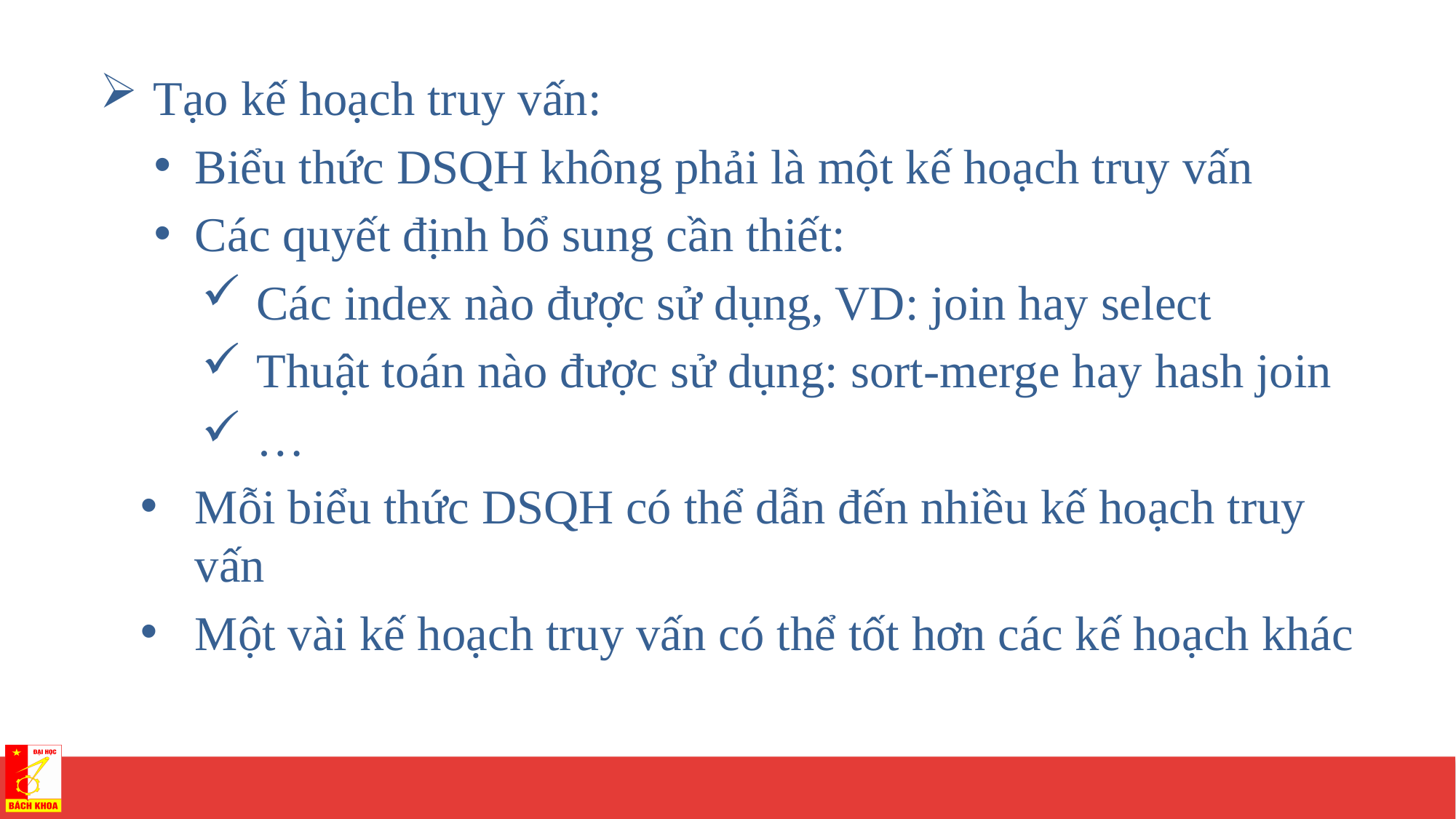

Tạo kế hoạch truy vấn:
Biểu thức DSQH không phải là một kế hoạch truy vấn
Các quyết định bổ sung cần thiết:
Các index nào được sử dụng, VD: join hay select
Thuật toán nào được sử dụng: sort-merge hay hash join
…
Mỗi biểu thức DSQH có thể dẫn đến nhiều kế hoạch truy vấn
Một vài kế hoạch truy vấn có thể tốt hơn các kế hoạch khác